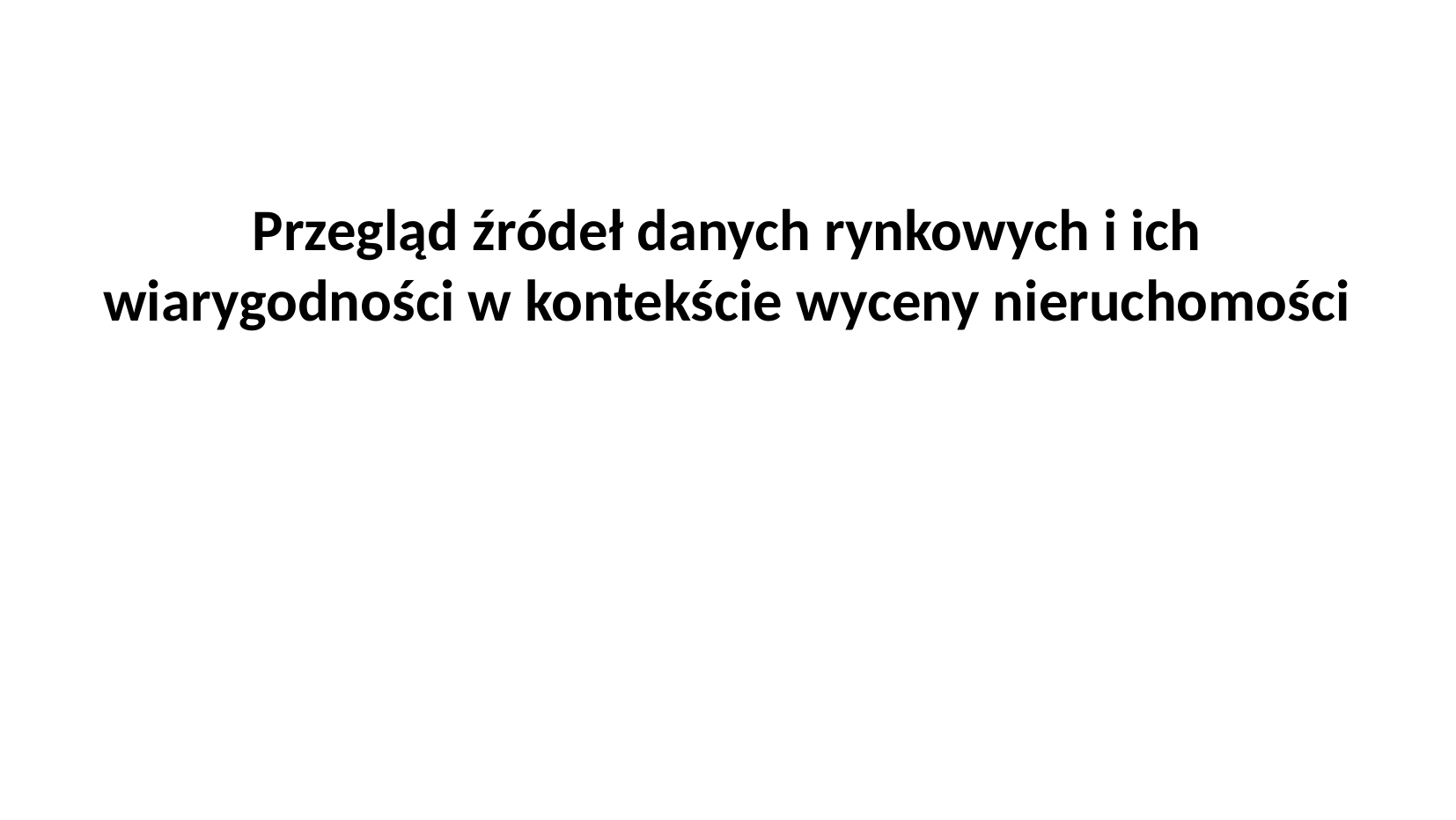

#
Przegląd źródeł danych rynkowych i ich wiarygodności w kontekście wyceny nieruchomości